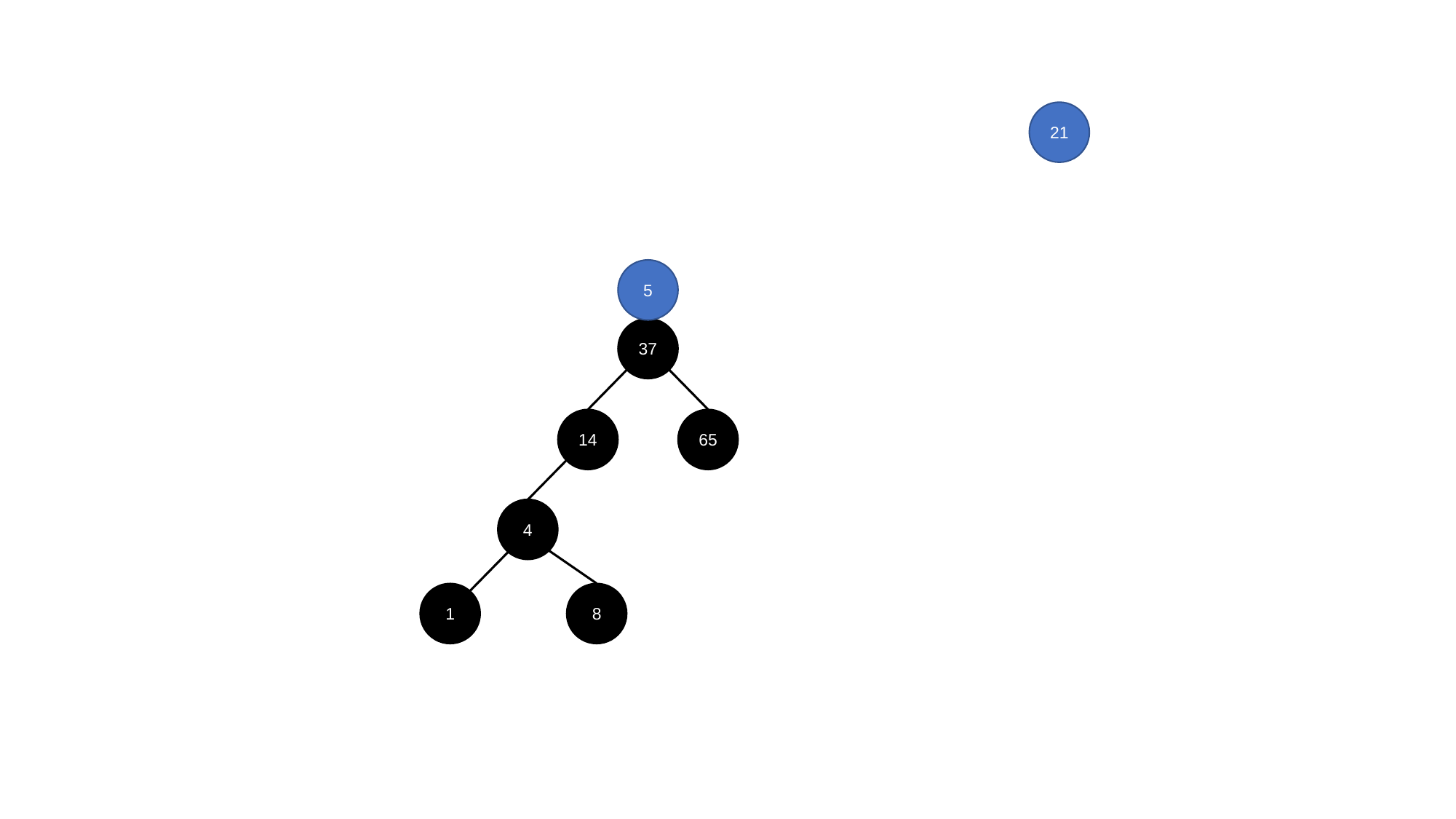

21
5
37
14
65
4
1
8